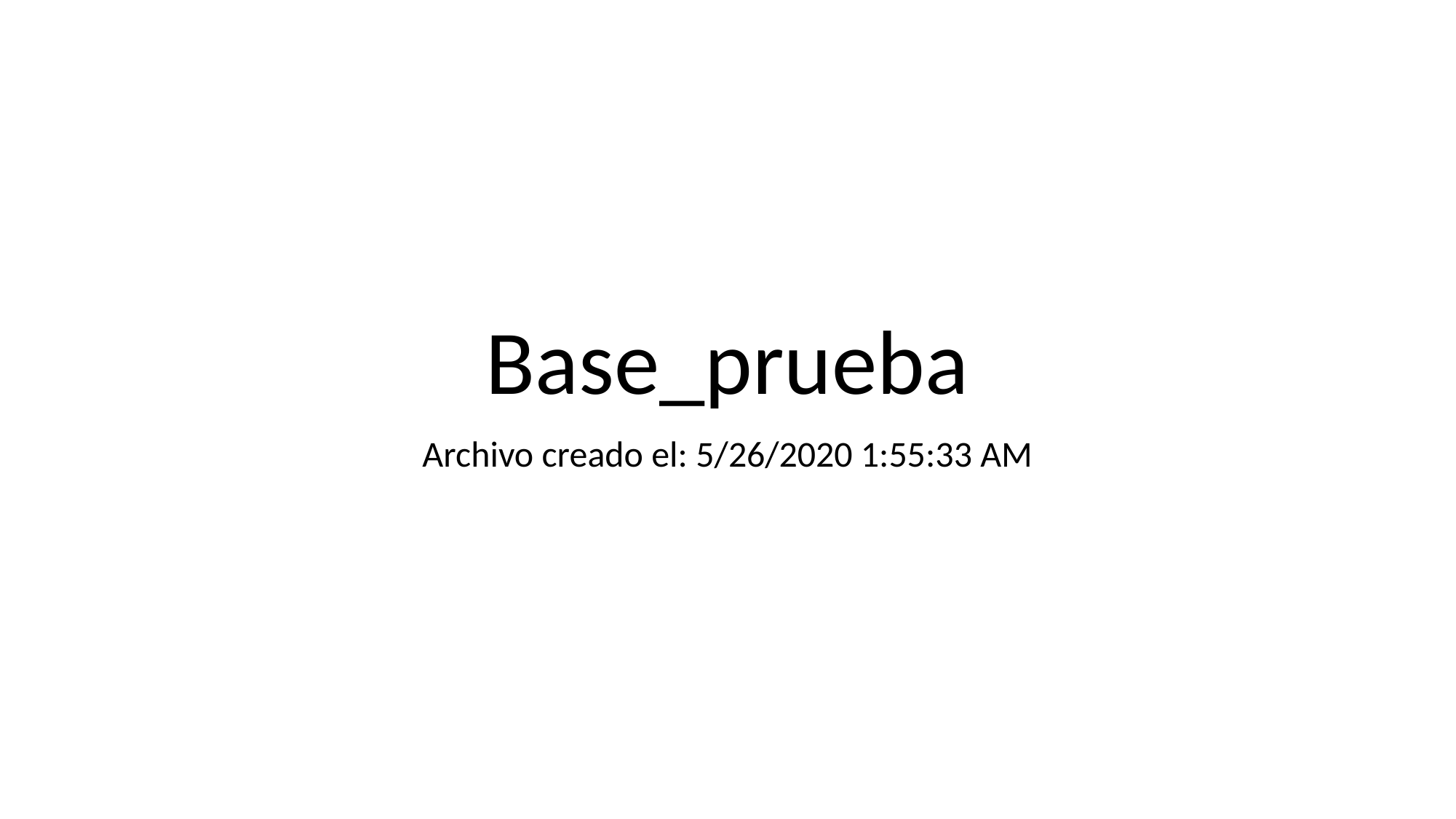

# Base_prueba
Archivo creado el: 5/26/2020 1:55:33 AM